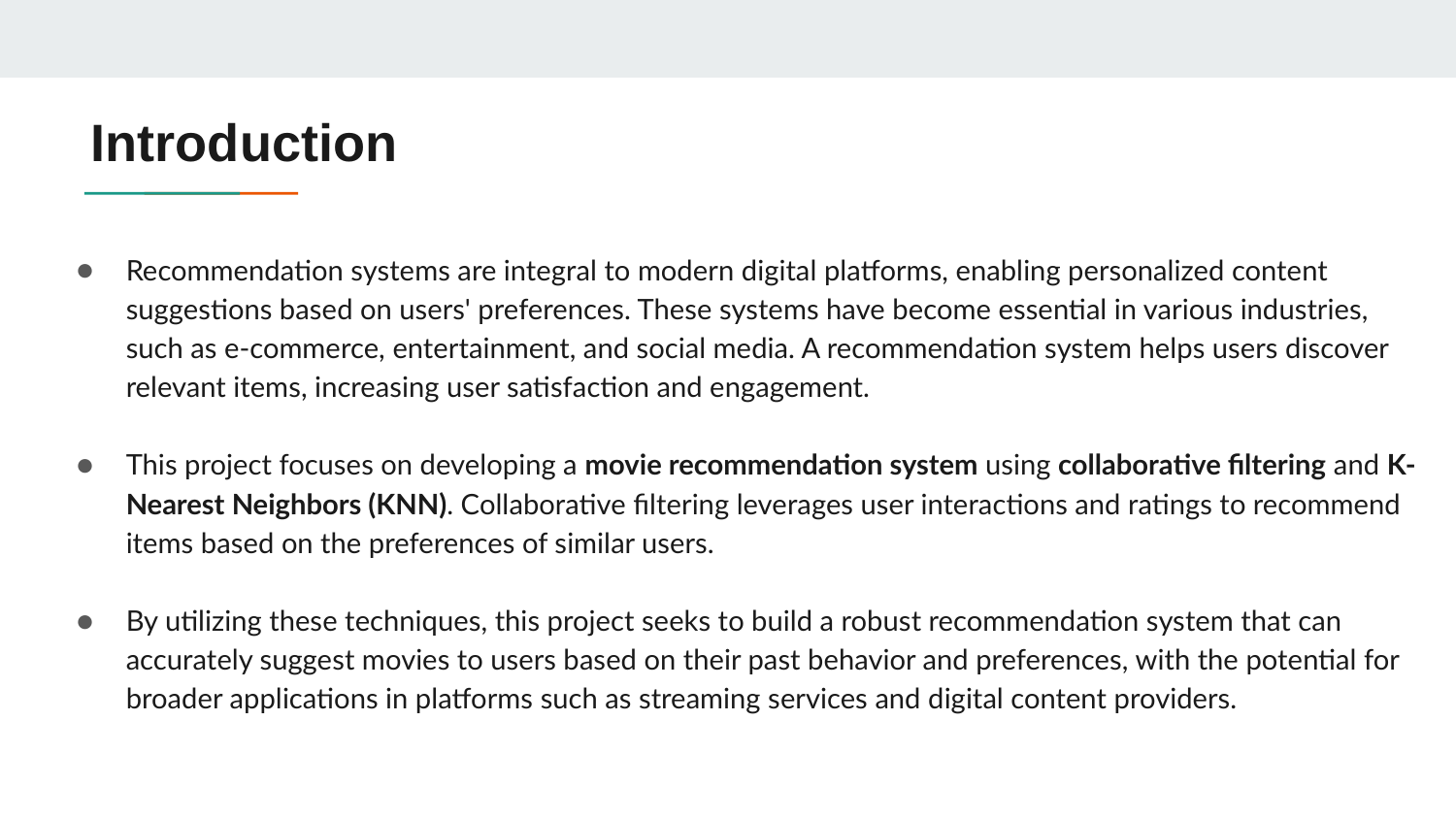

# Introduction
Recommendation systems are integral to modern digital platforms, enabling personalized content suggestions based on users' preferences. These systems have become essential in various industries, such as e-commerce, entertainment, and social media. A recommendation system helps users discover relevant items, increasing user satisfaction and engagement.

This project focuses on developing a movie recommendation system using collaborative filtering and K-Nearest Neighbors (KNN). Collaborative filtering leverages user interactions and ratings to recommend items based on the preferences of similar users.

By utilizing these techniques, this project seeks to build a robust recommendation system that can accurately suggest movies to users based on their past behavior and preferences, with the potential for broader applications in platforms such as streaming services and digital content providers.